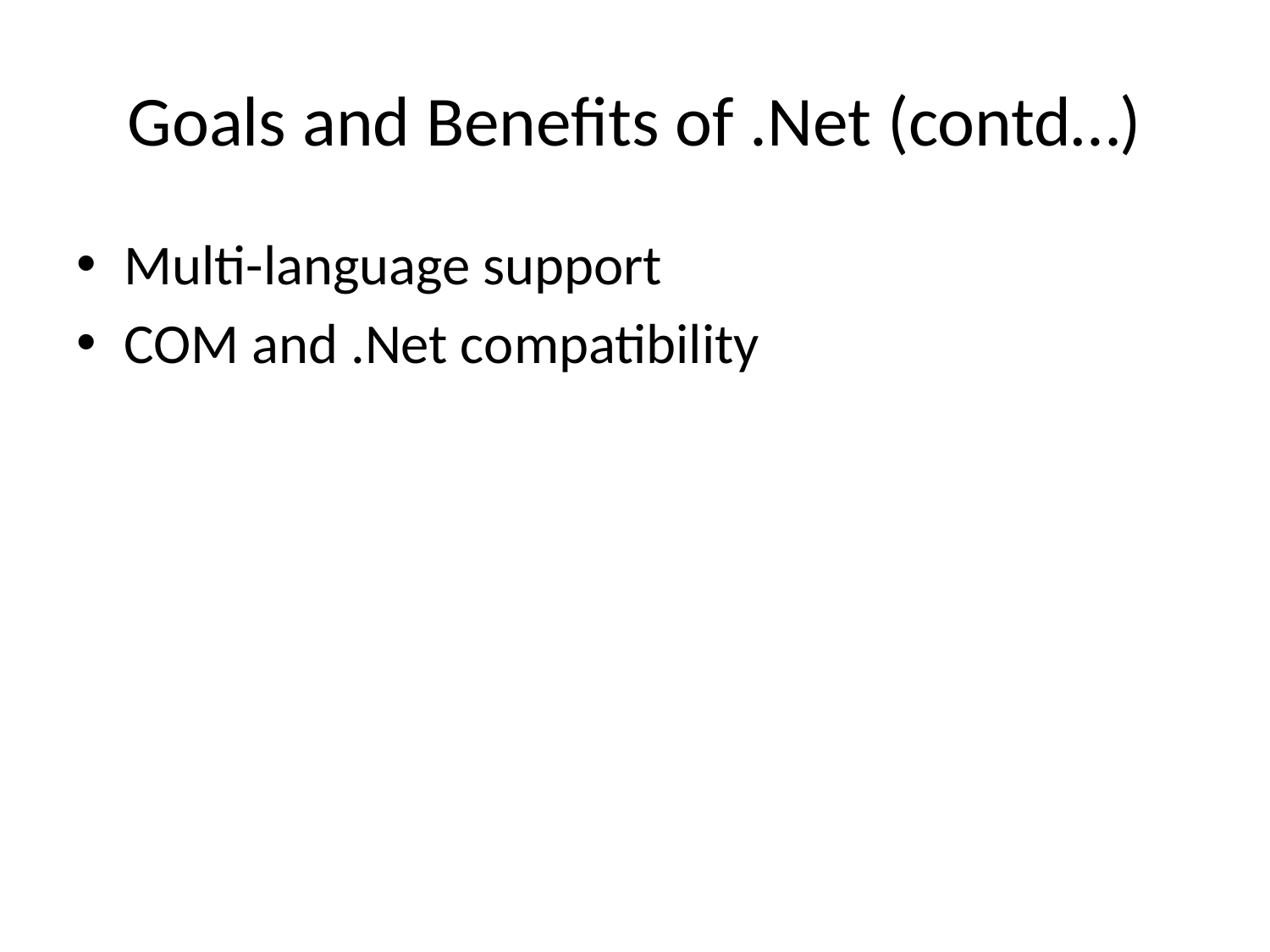

# Goals and Benefits of .Net (contd…)
Multi-language support
COM and .Net compatibility